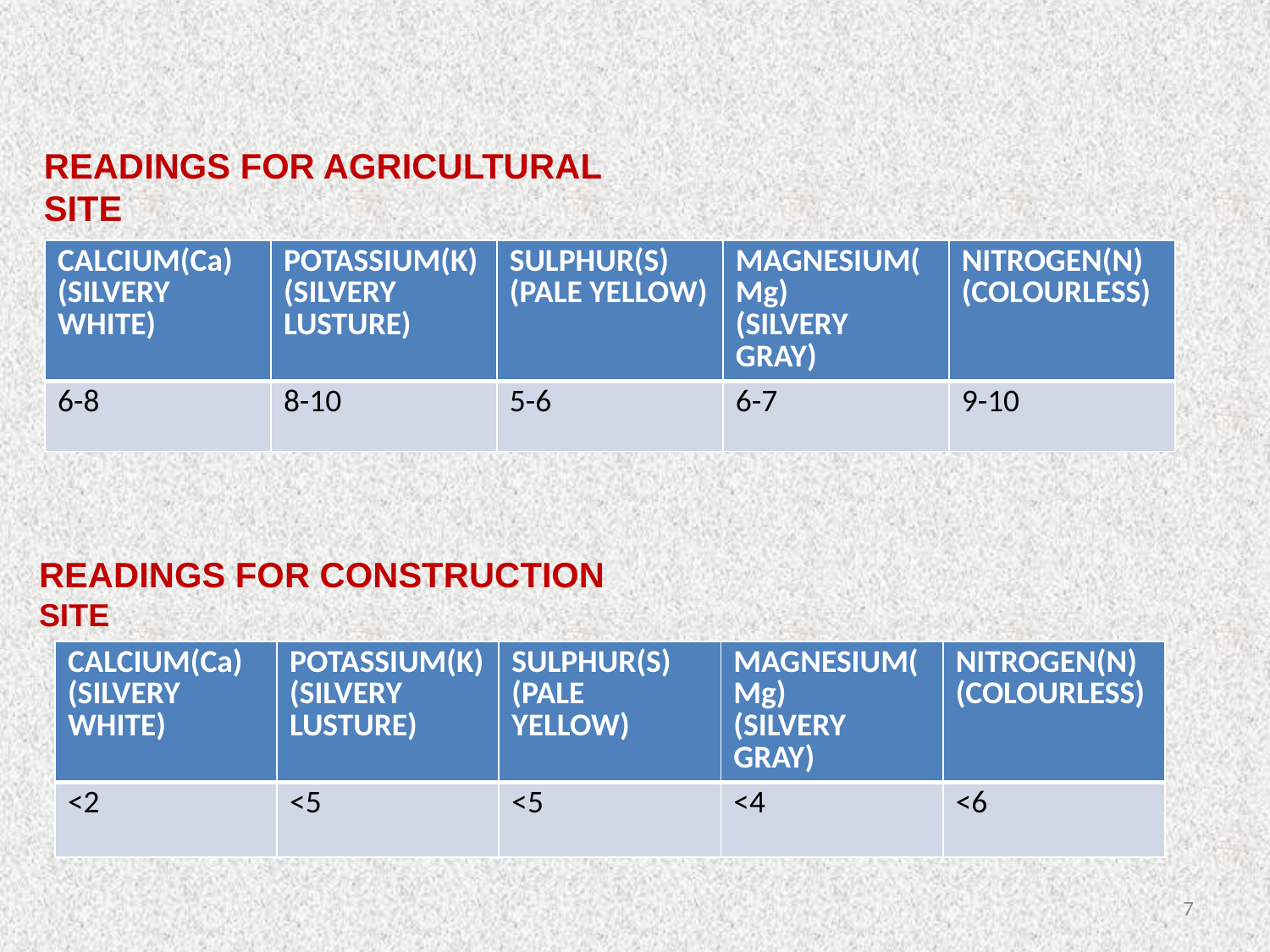

READINGS FOR AGRICULTURAL SITE
| CALCIUM(Ca) (SILVERY WHITE) | POTASSIUM(K)(SILVERY LUSTURE) | SULPHUR(S) (PALE YELLOW) | MAGNESIUM(Mg) (SILVERY GRAY) | NITROGEN(N) (COLOURLESS) |
| --- | --- | --- | --- | --- |
| 6-8 | 8-10 | 5-6 | 6-7 | 9-10 |
READINGS FOR CONSTRUCTION SITE
| CALCIUM(Ca) (SILVERY WHITE) | POTASSIUM(K) (SILVERY LUSTURE) | SULPHUR(S) (PALE YELLOW) | MAGNESIUM(Mg) (SILVERY GRAY) | NITROGEN(N) (COLOURLESS) |
| --- | --- | --- | --- | --- |
| <2 | <5 | <5 | <4 | <6 |
7